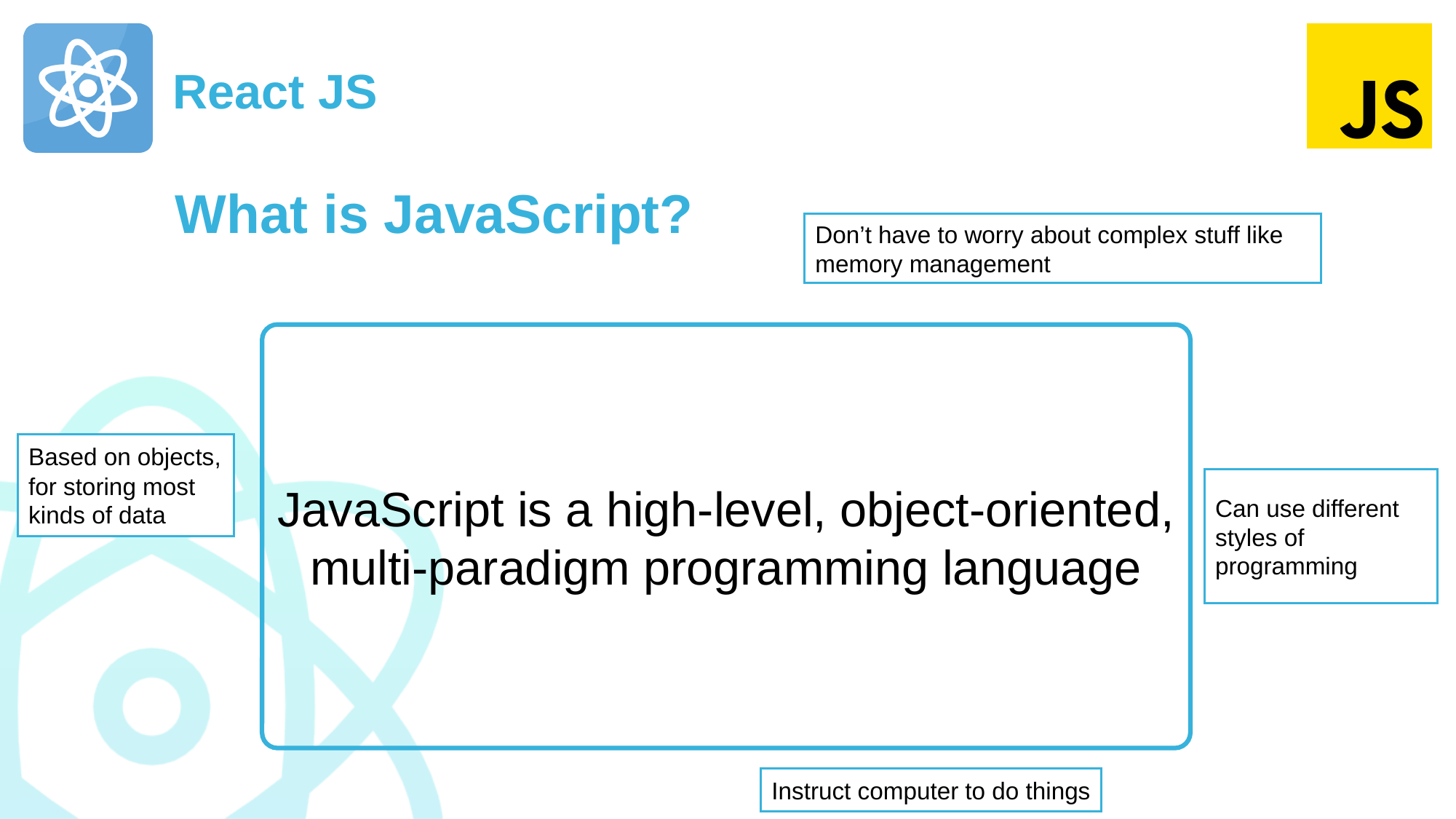

# What is JavaScript?
Don’t have to worry about complex stuff like memory management
JavaScript is a high-level, object-oriented, multi-paradigm programming language
Based on objects, for storing most kinds of data
Can use different styles of programming
Instruct computer to do things